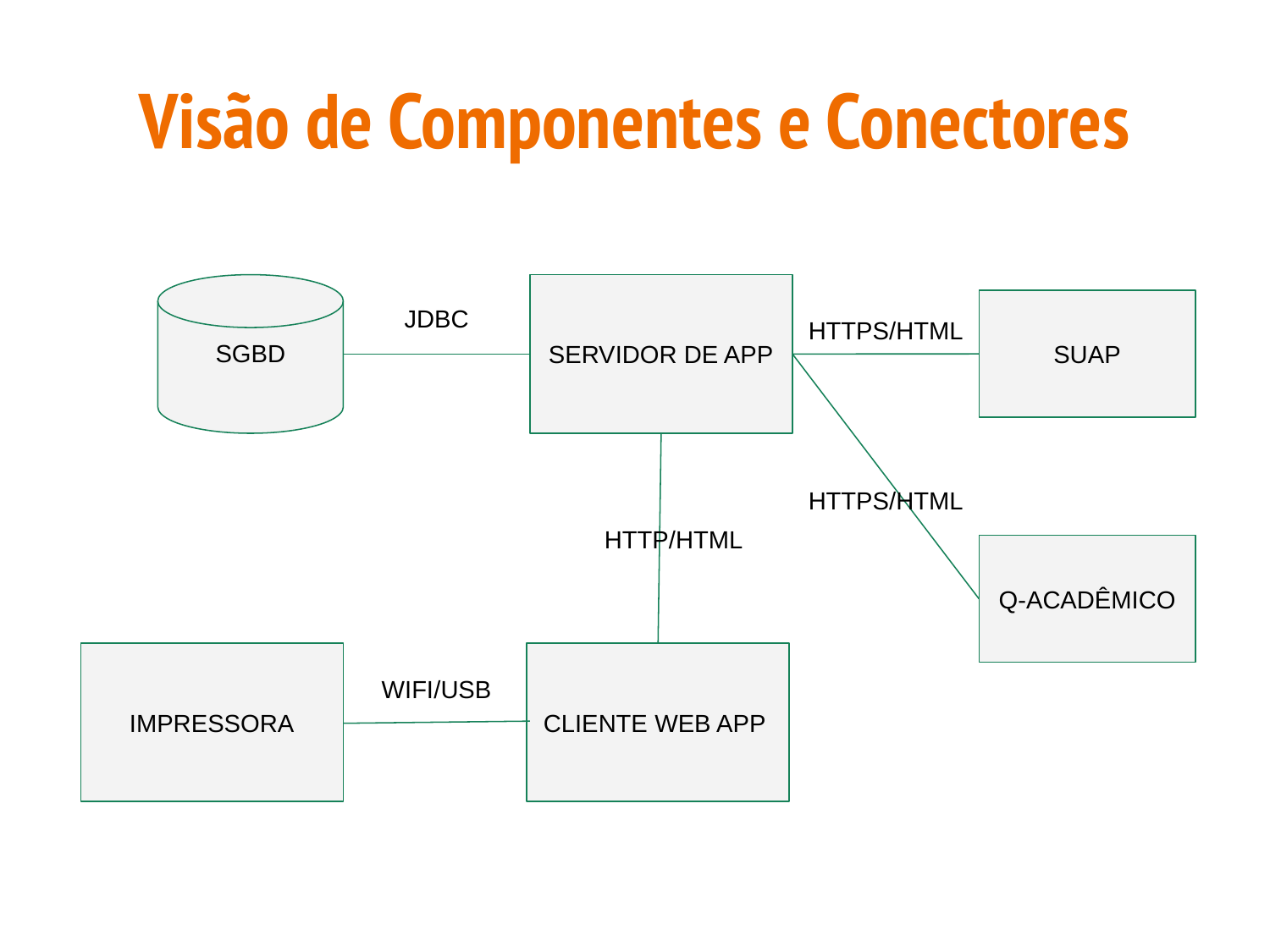

Visão de Componentes e Conectores
SGBD

SERVIDOR DE APP
SUAP
JDBC

HTTPS/HTML

HTTPS/HTML

HTTP/HTML

Q-ACADÊMICO
IMPRESSORA
CLIENTE WEB APP
WIFI/USB